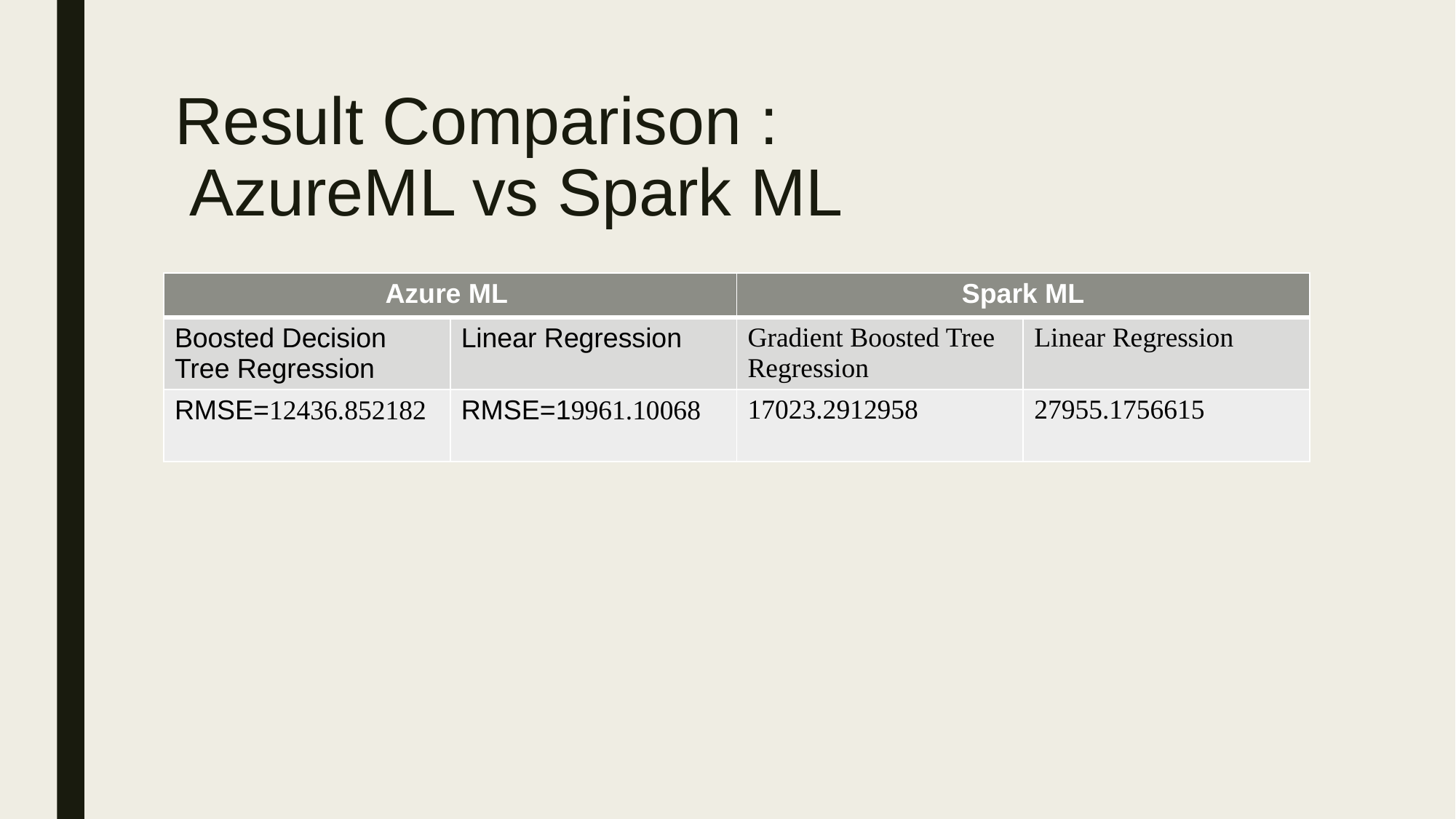

# Result Comparison : AzureML vs Spark ML
| Azure ML |  | Spark ML |  |
| --- | --- | --- | --- |
| Boosted Decision Tree Regression | Linear Regression | Gradient Boosted Tree Regression | Linear Regression |
| RMSE=12436.852182 | RMSE=19961.10068 | 17023.2912958 | 27955.1756615 |